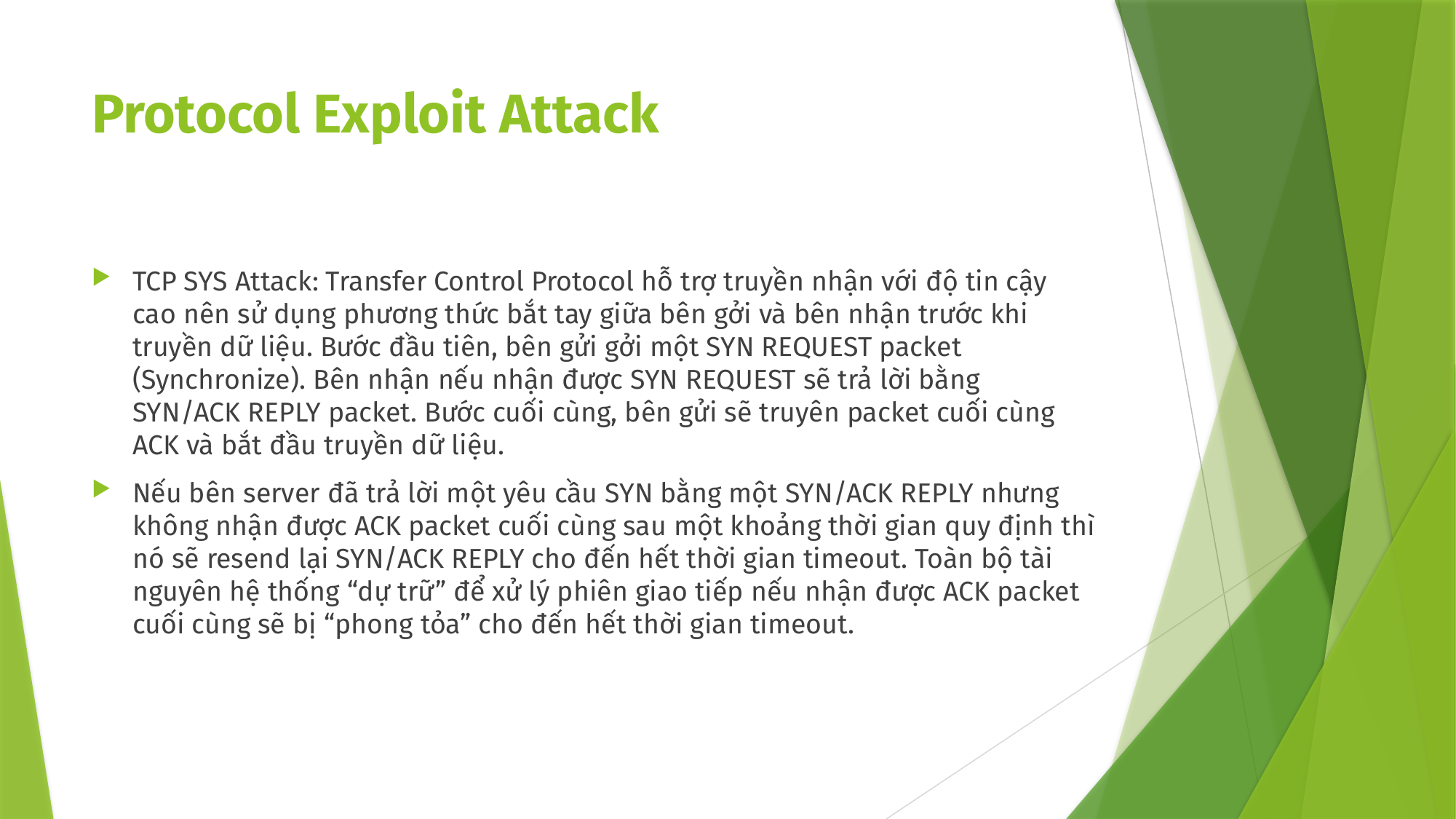

# Protocol Exploit Attack
TCP SYS Attack: Transfer Control Protocol hỗ trợ truyền nhận với độ tin cậy cao nên sử dụng phương thức bắt tay giữa bên gởi và bên nhận trước khi truyền dữ liệu. Bước đầu tiên, bên gửi gởi một SYN REQUEST packet (Synchronize). Bên nhận nếu nhận được SYN REQUEST sẽ trả lời bằng SYN/ACK REPLY packet. Bước cuối cùng, bên gửi sẽ truyên packet cuối cùng ACK và bắt đầu truyền dữ liệu.
Nếu bên server đã trả lời một yêu cầu SYN bằng một SYN/ACK REPLY nhưng không nhận được ACK packet cuối cùng sau một khoảng thời gian quy định thì nó sẽ resend lại SYN/ACK REPLY cho đến hết thời gian timeout. Toàn bộ tài nguyên hệ thống “dự trữ” để xử lý phiên giao tiếp nếu nhận được ACK packet cuối cùng sẽ bị “phong tỏa” cho đến hết thời gian timeout.